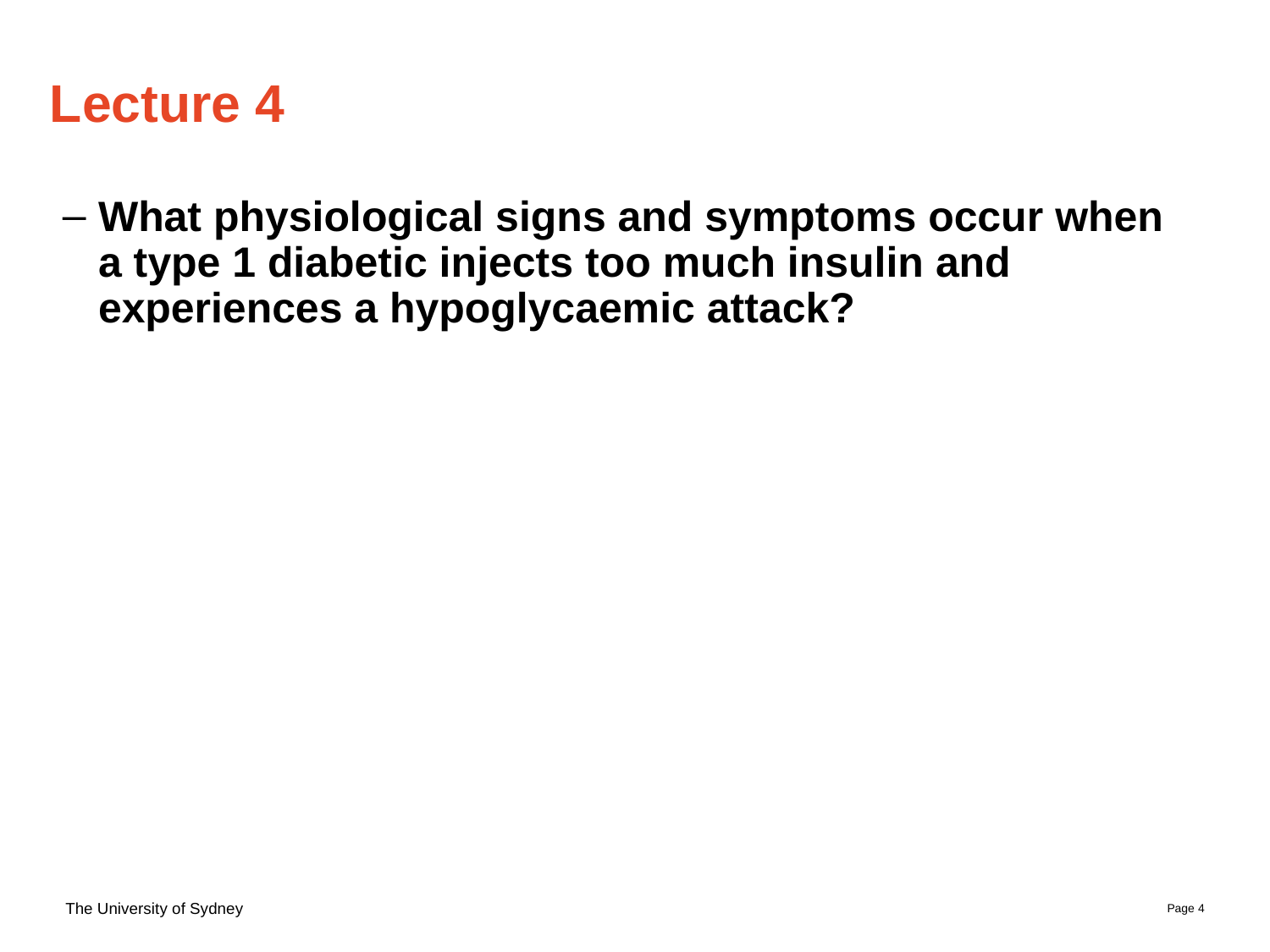

# Lecture 4
What physiological signs and symptoms occur when a type 1 diabetic injects too much insulin and experiences a hypoglycaemic attack?